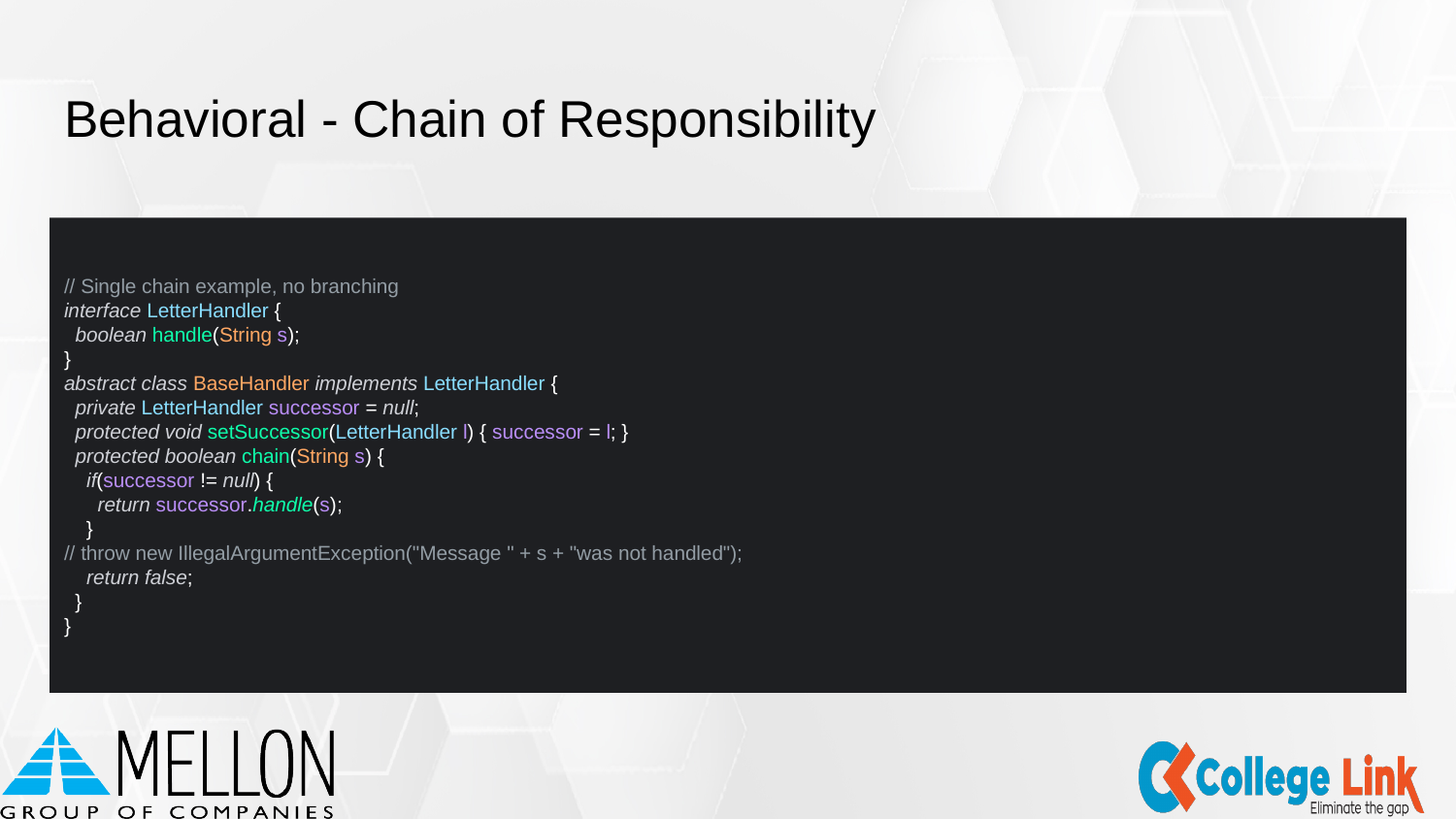

# Behavioral - Chain of Responsibility
// Single chain example, no branching
interface LetterHandler {
  boolean handle(String s);
}
abstract class BaseHandler implements LetterHandler {
  private LetterHandler successor = null;
  protected void setSuccessor(LetterHandler l) { successor = l; }
  protected boolean chain(String s) {
    if(successor != null) {
      return successor.handle(s);
    }
// throw new IllegalArgumentException("Message " + s + "was not handled");
    return false;
  }
}